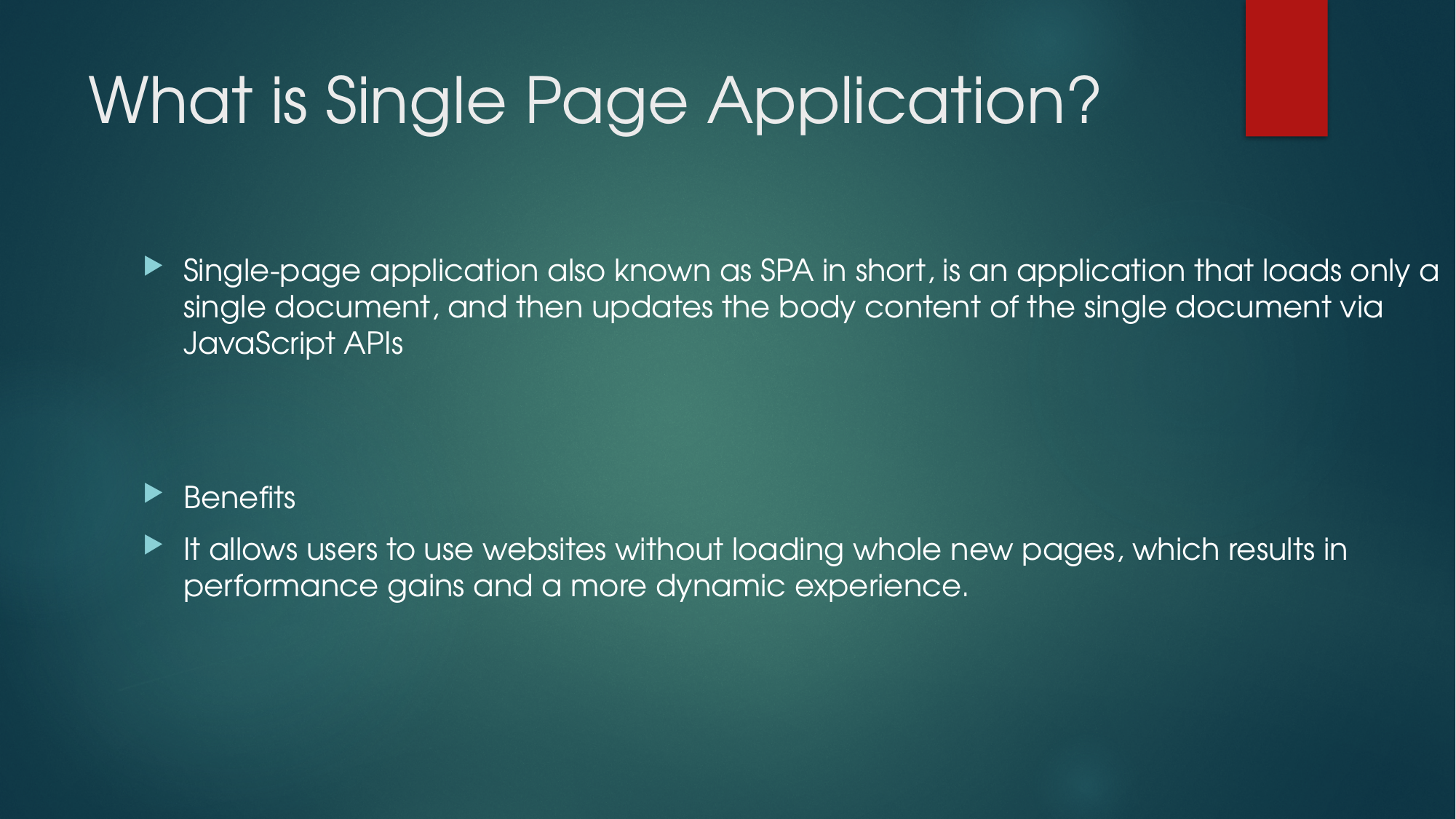

# What is Single Page Application?
Single-page application also known as SPA in short, is an application that loads only a single document, and then updates the body content of the single document via JavaScript APIs

Benefits
It allows users to use websites without loading whole new pages, which results in performance gains and a more dynamic experience.